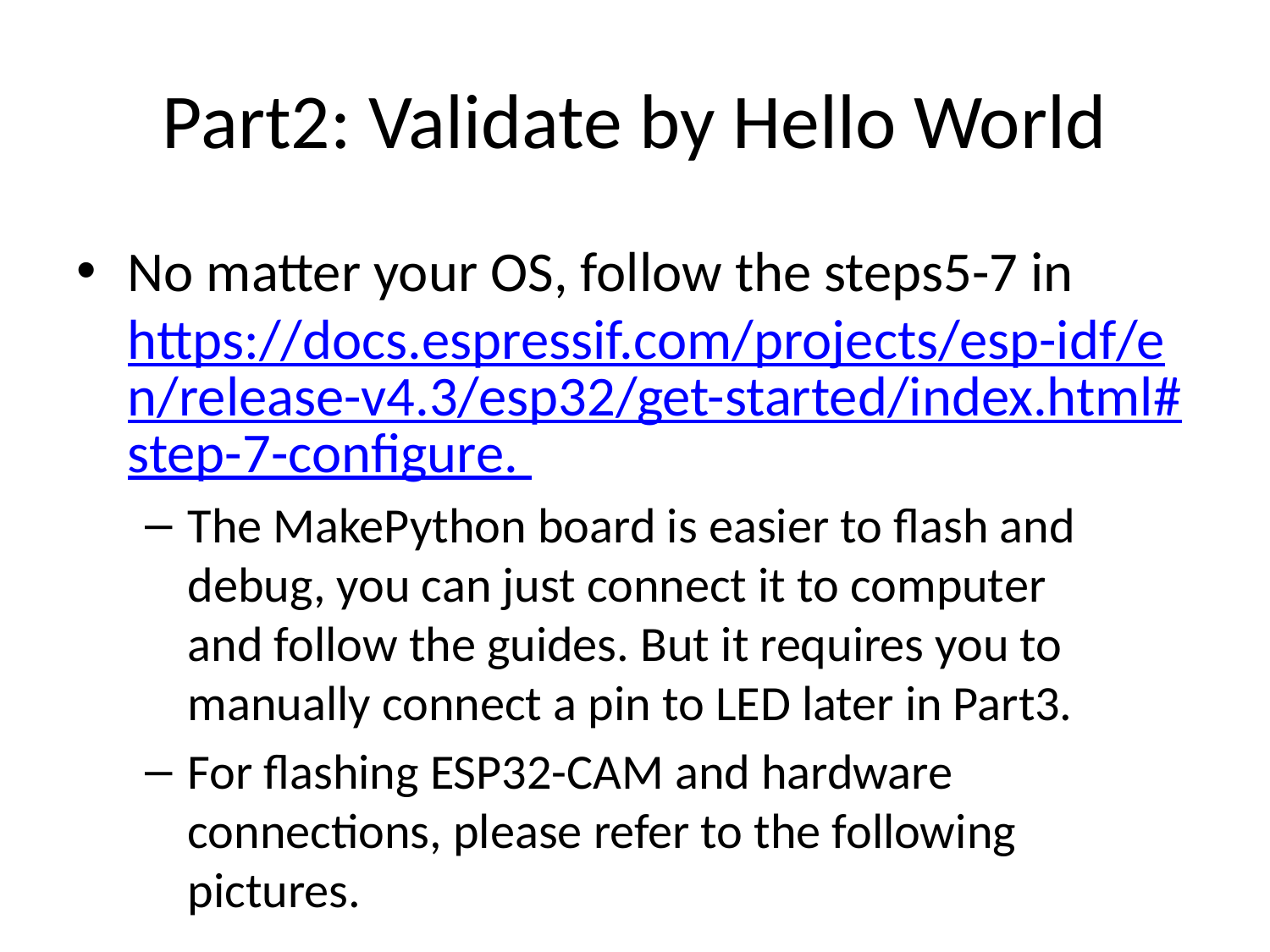

# Part2: Validate by Hello World
No matter your OS, follow the steps5-7 in https://docs.espressif.com/projects/esp-idf/en/release-v4.3/esp32/get-started/index.html#step-7-configure.
The MakePython board is easier to flash and debug, you can just connect it to computer and follow the guides. But it requires you to manually connect a pin to LED later in Part3.
For flashing ESP32-CAM and hardware connections, please refer to the following pictures.